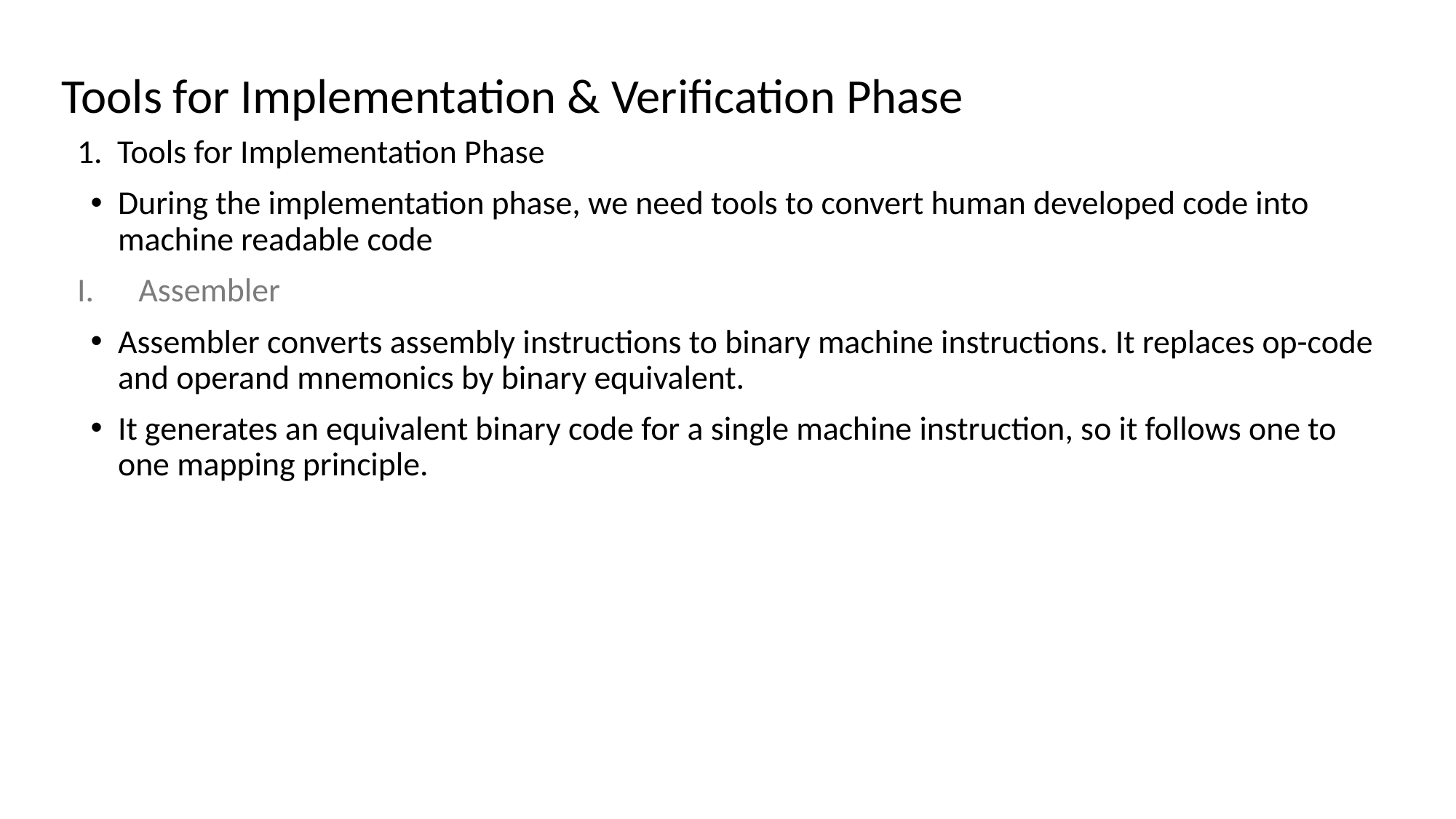

# Tools for Implementation & Verification Phase
1.  Tools for Implementation Phase
During the implementation phase, we need tools to convert human developed code into machine readable code
Assembler
Assembler converts assembly instructions to binary machine instructions. It replaces op-code and operand mnemonics by binary equivalent.
It generates an equivalent binary code for a single machine instruction, so it follows one to one mapping principle.